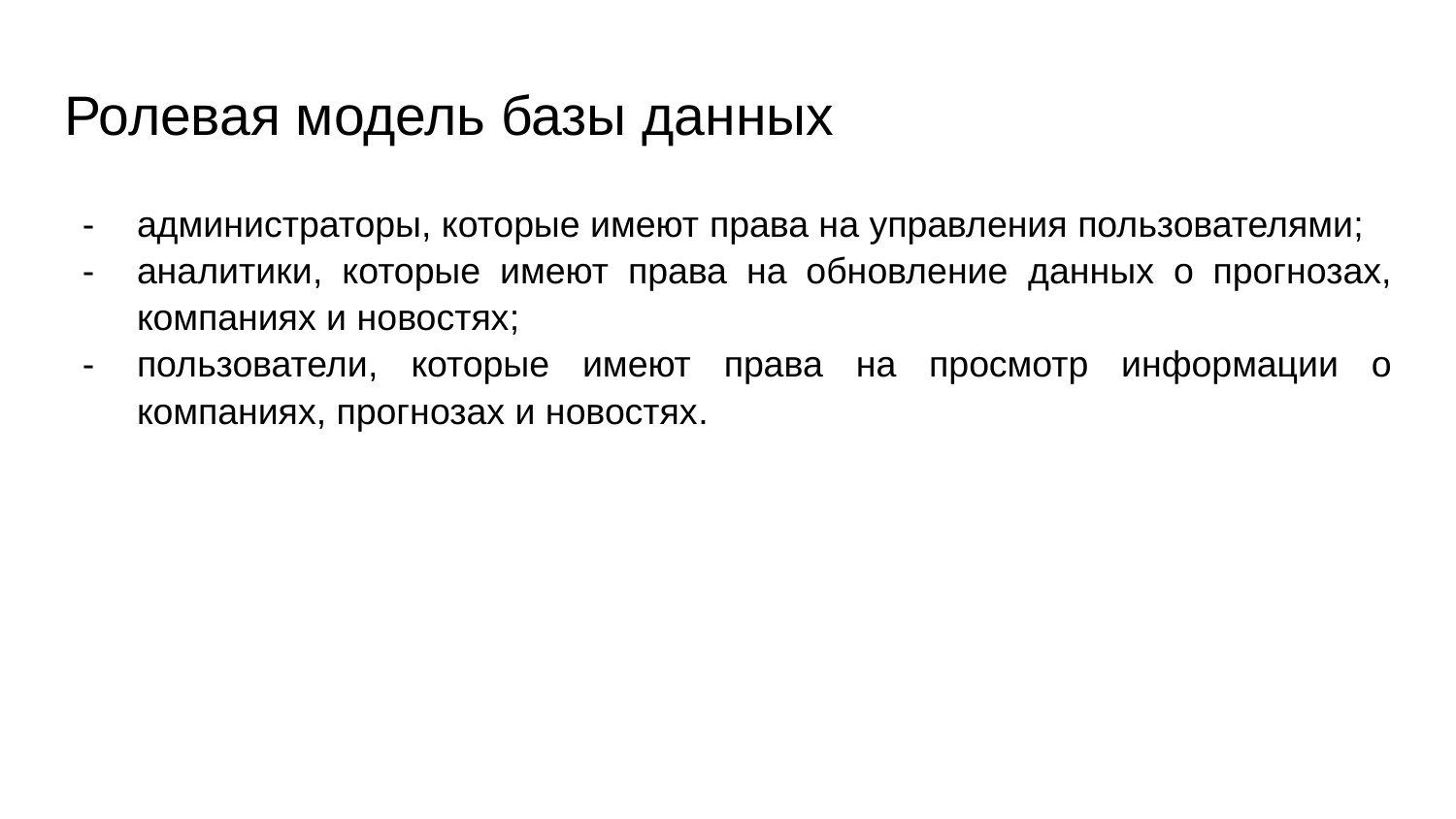

# Ролевая модель базы данных
администраторы, которые имеют права на управления пользователями;
аналитики, которые имеют права на обновление данных о прогнозах, компаниях и новостях;
пользователи, которые имеют права на просмотр информации о компаниях, прогнозах и новостях.